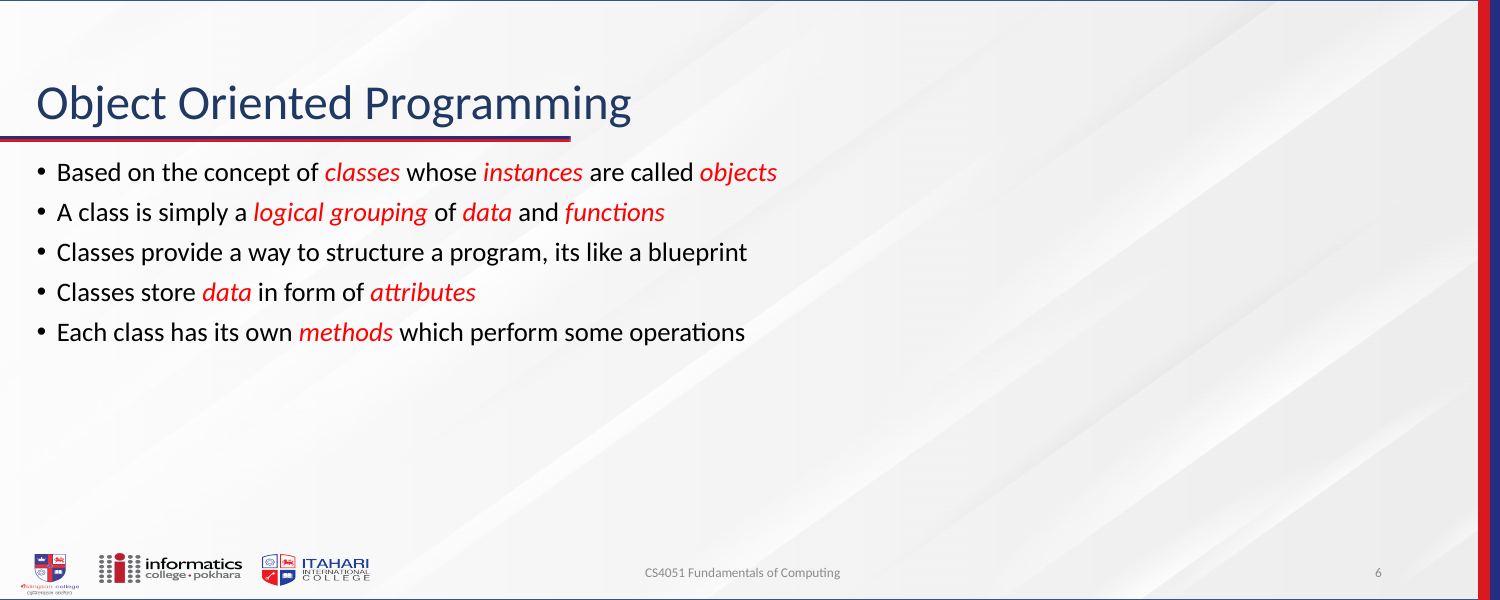

# Object Oriented Programming
Based on the concept of classes whose instances are called objects
A class is simply a logical grouping of data and functions
Classes provide a way to structure a program, its like a blueprint
Classes store data in form of attributes
Each class has its own methods which perform some operations
CS4051 Fundamentals of Computing
6